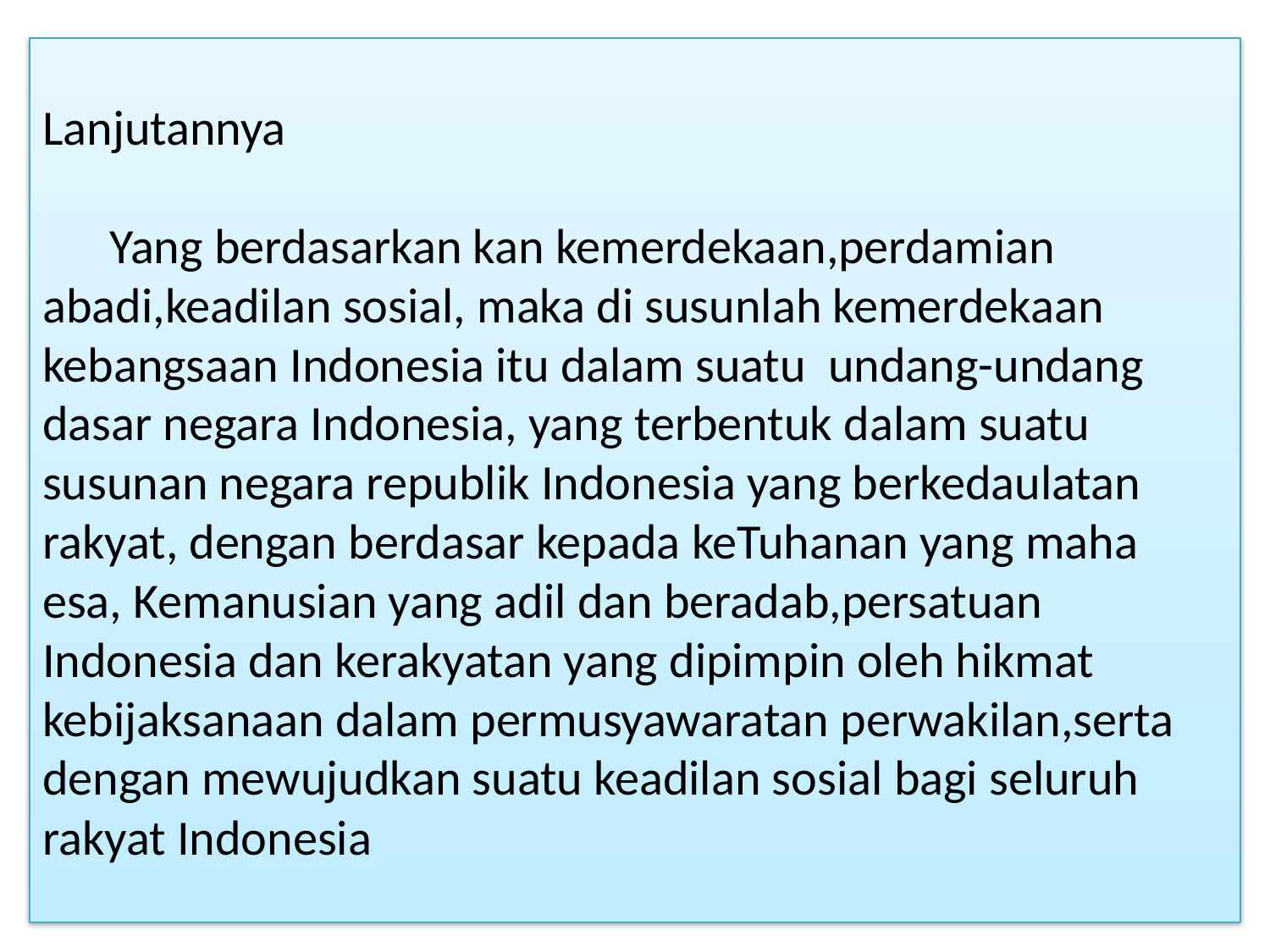

# Lanjutannya Yang berdasarkan kan kemerdekaan,perdamian abadi,keadilan sosial, maka di susunlah kemerdekaan kebangsaan Indonesia itu dalam suatu  undang-undang dasar negara Indonesia, yang terbentuk dalam suatu susunan negara republik Indonesia yang berkedaulatan rakyat, dengan berdasar kepada keTuhanan yang maha esa, Kemanusian yang adil dan beradab,persatuan Indonesia dan kerakyatan yang dipimpin oleh hikmat kebijaksanaan dalam permusyawaratan perwakilan,serta dengan mewujudkan suatu keadilan sosial bagi seluruh rakyat Indonesia